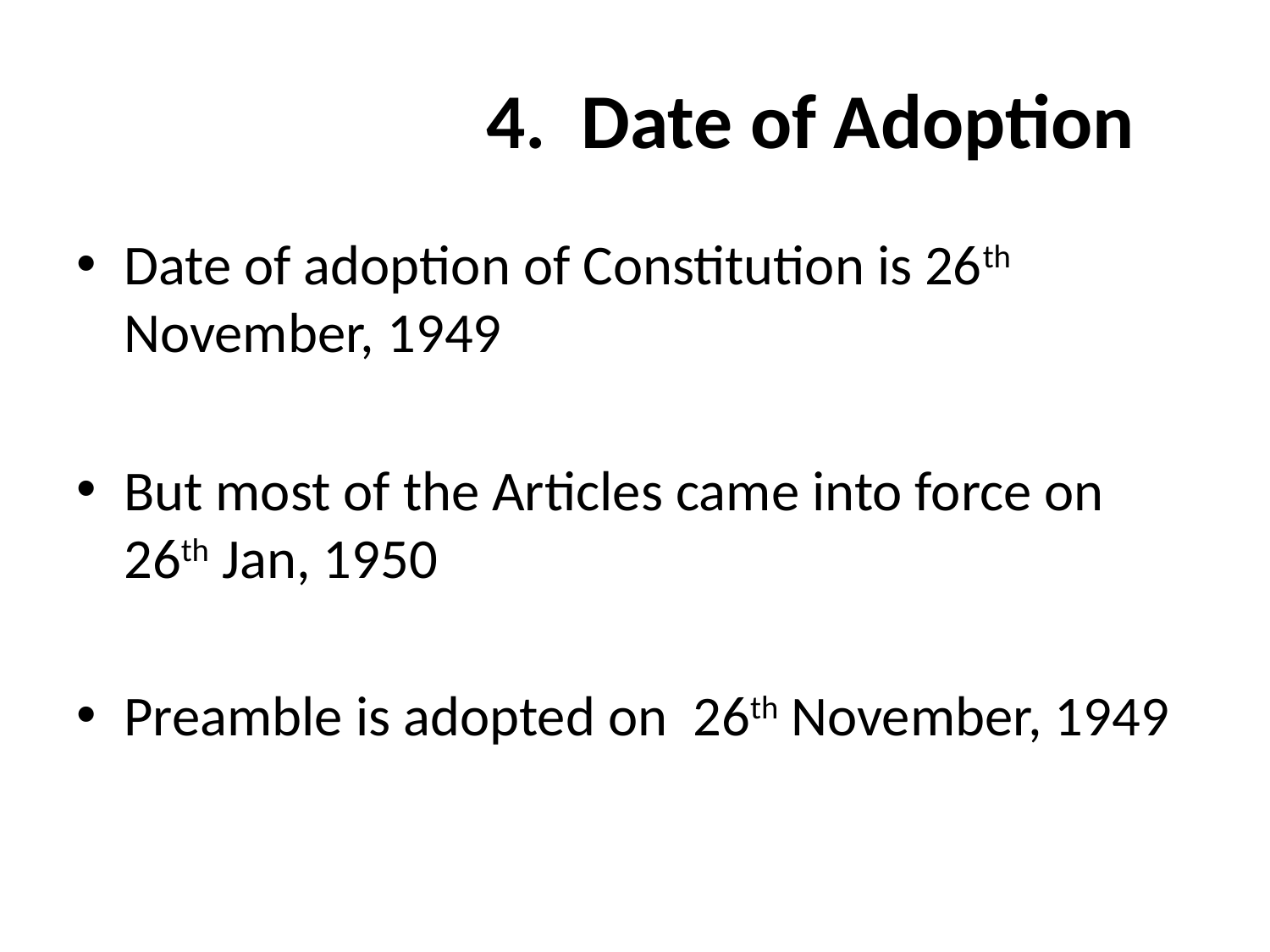

# 4.  Date of Adoption
Date of adoption of Constitution is 26th November, 1949

But most of the Articles came into force on 26th Jan, 1950

Preamble is adopted on  26th November, 1949